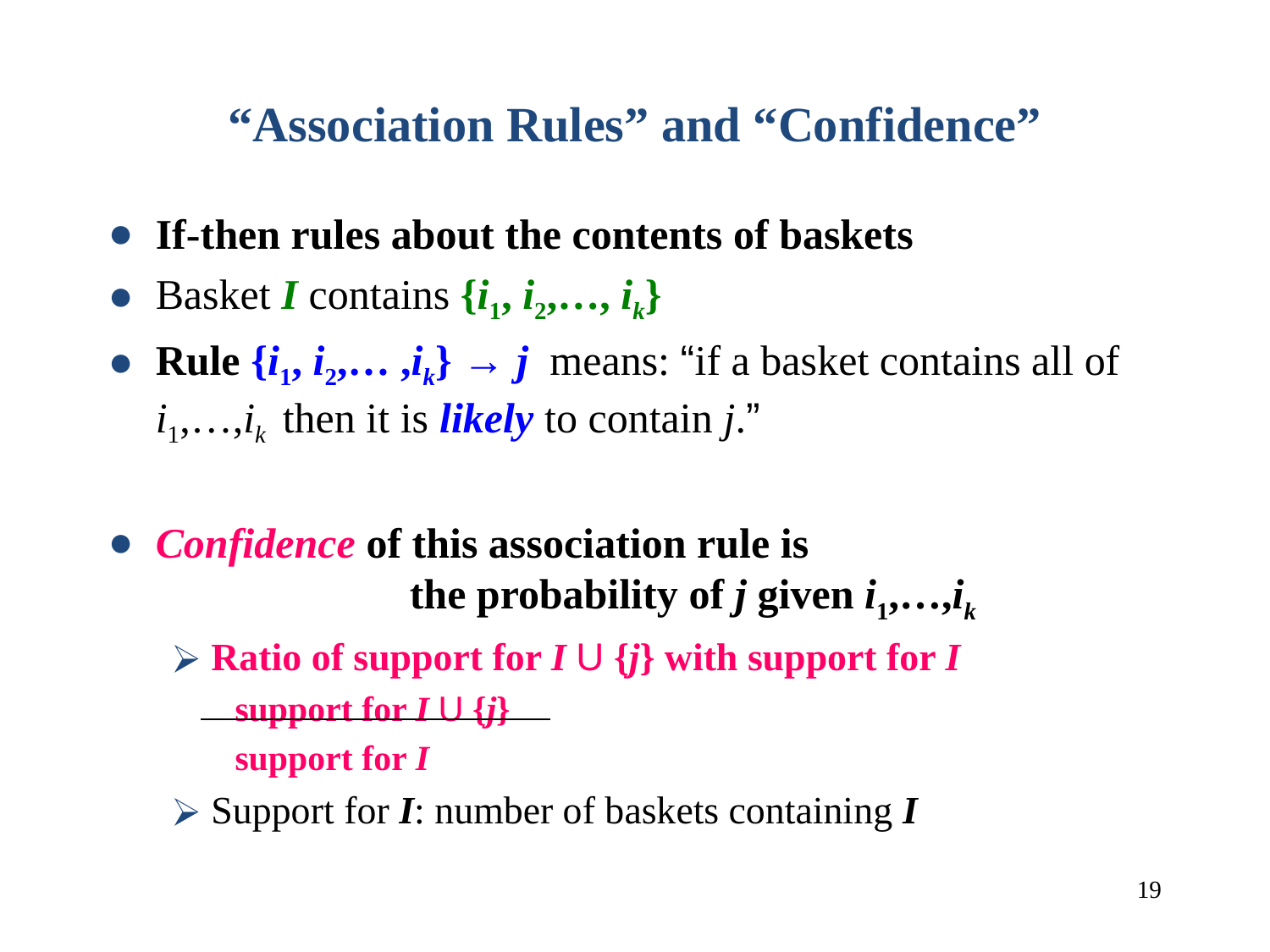

# “Association Rules” and “Confidence”
If-then rules about the contents of baskets
Basket I contains {i1, i2,…, ik}
Rule {i1, i2,… ,ik} → j  means: “if a basket contains all of i1,…,ik  then it is likely to contain j.”

Confidence of this association rule is
		the probability of j given i1,…,ik
Ratio of support for I U {j} with support for I
support for I U {j}
support for I
Support for I: number of baskets containing I
19